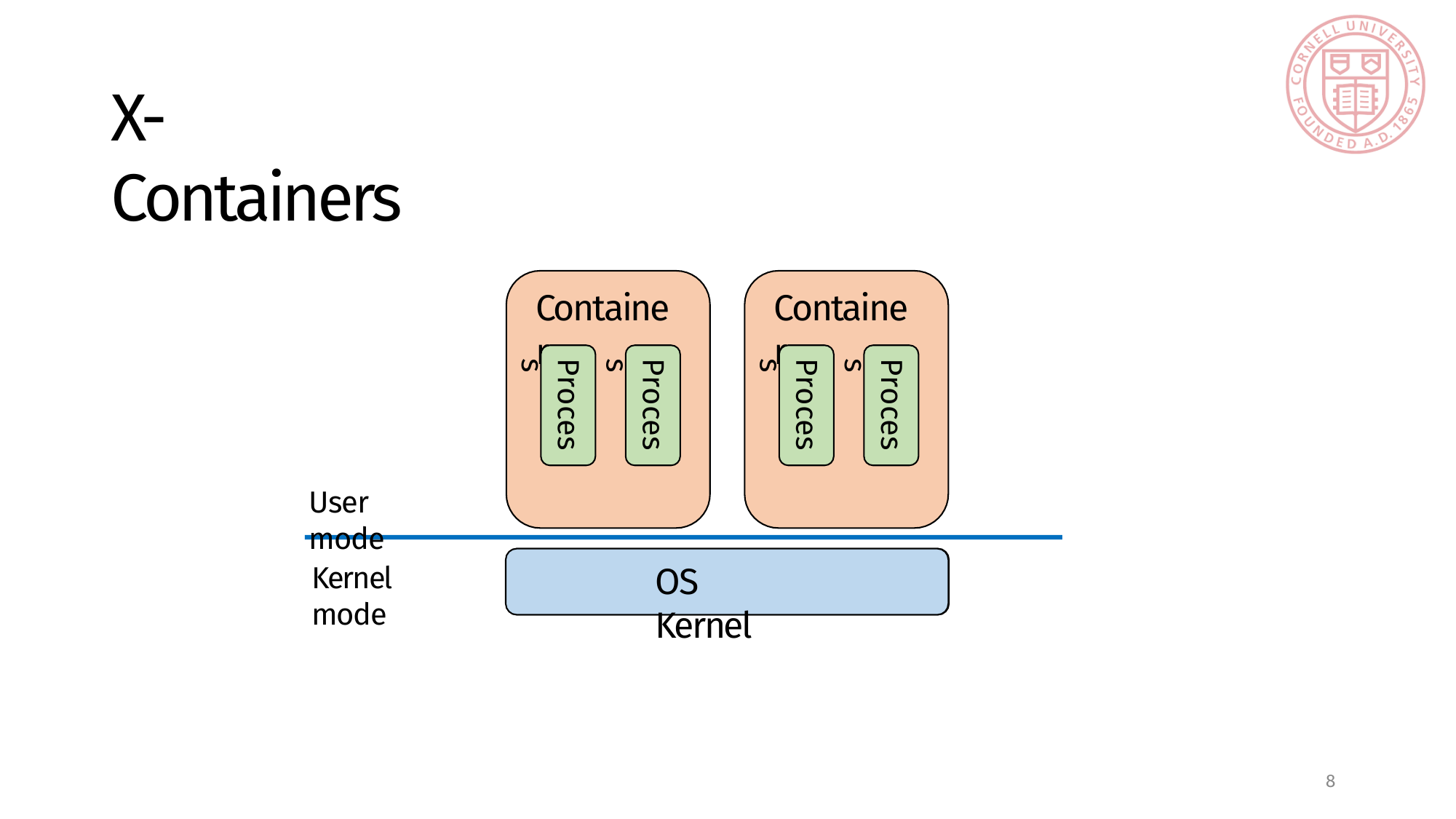

# X-Containers

Container
Container

Process
Process
Process
Process
User mode

OS Kernel
Kernel mode
8